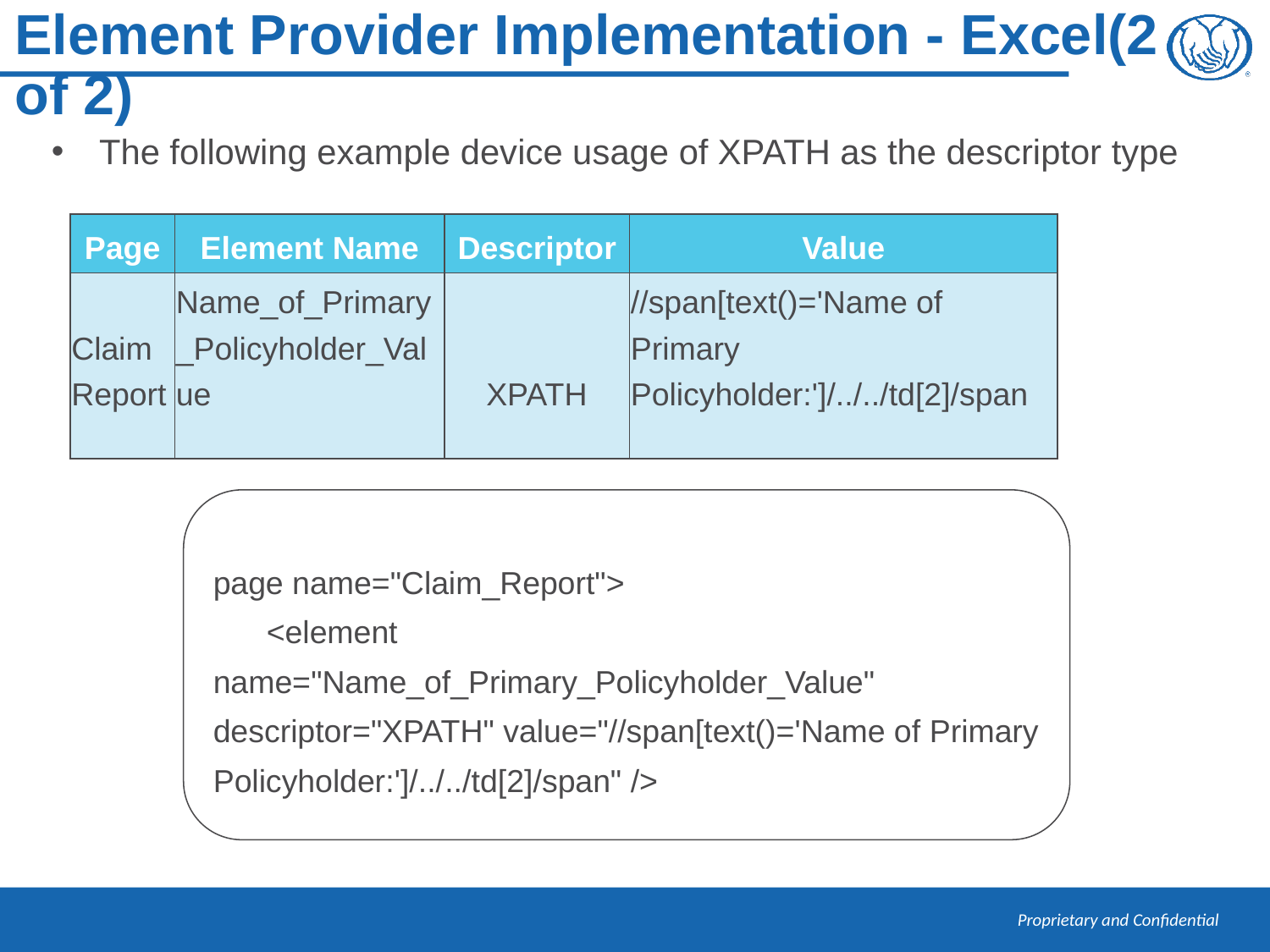

# Element Provider Implementation - Excel(2 of 2)
The following example device usage of XPATH as the descriptor type

| Page | Element Name | Descriptor | Value |
| --- | --- | --- | --- |
| Claim Report | Name\_of\_Primary\_Policyholder\_Value | XPATH | //span[text()='Name of Primary Policyholder:']/../../td[2]/span |

page name="Claim_Report">
      <element name="Name_of_Primary_Policyholder_Value" descriptor="XPATH" value="//span[text()='Name of Primary Policyholder:']/../../td[2]/span" />